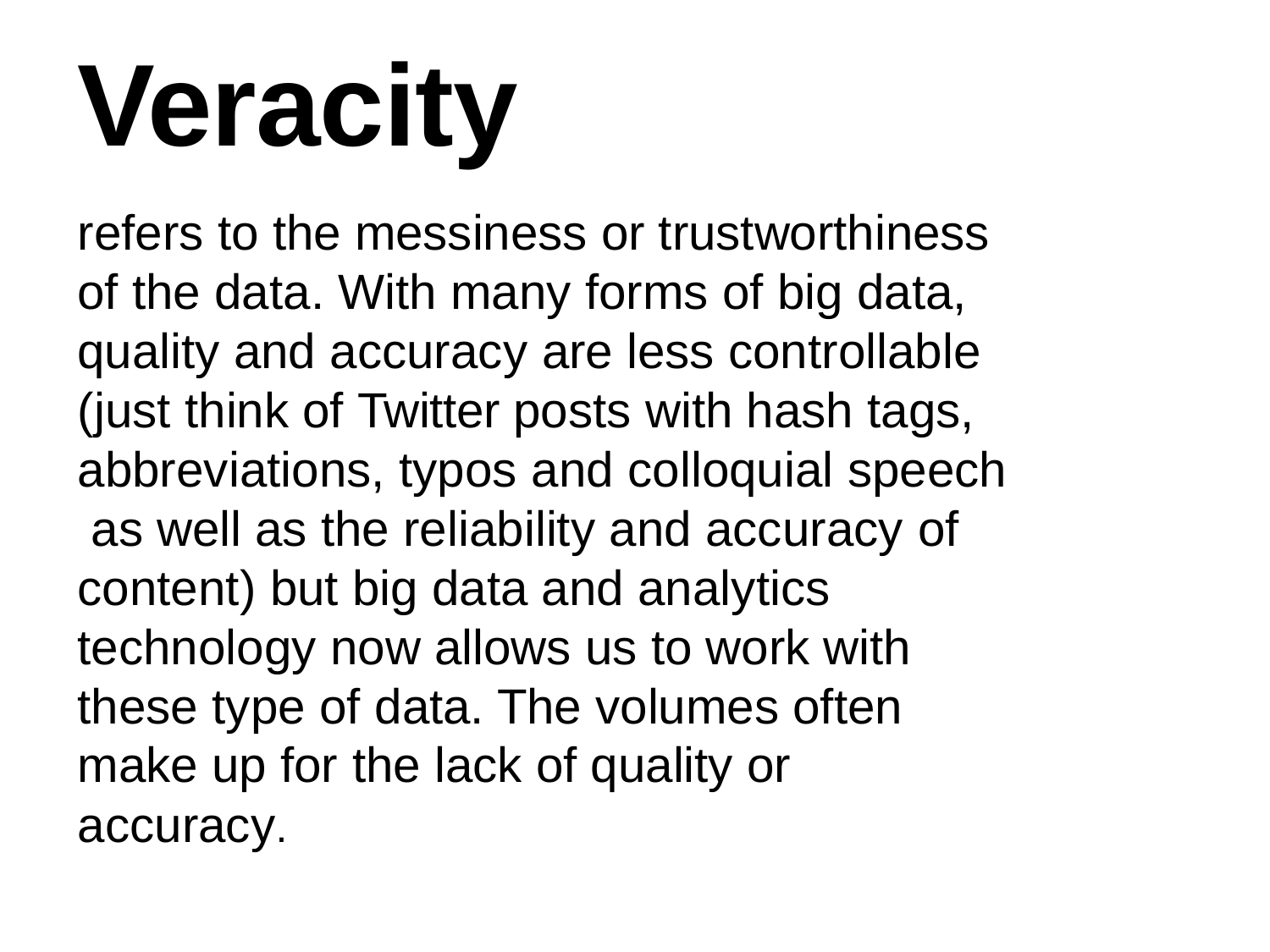

# Veracity
refers to the messiness or trustworthiness  of the data. With many forms of big data,  quality and accuracy are less controllable  (just think of Twitter posts with hash tags,  abbreviations, typos and colloquial speech  as well as the reliability and accuracy of  content) but big data and analytics  technology now allows us to work with  these type of data. The volumes often  make up for the lack of quality or  accuracy.